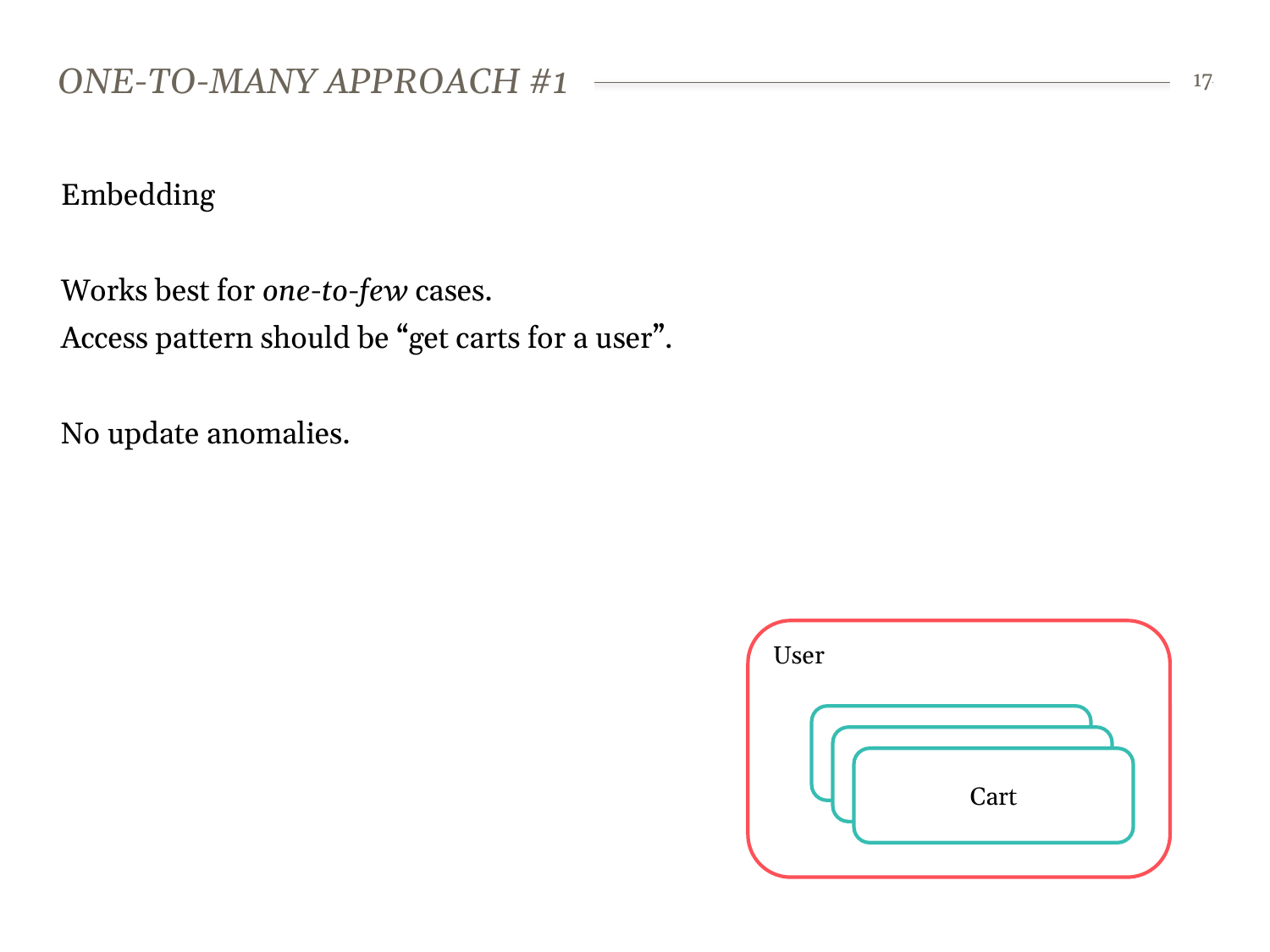

# One-to-many approach #1
17
Embedding

Works best for one-to-few cases.
Access pattern should be “get carts for a user”.

No update anomalies.
User

Cart